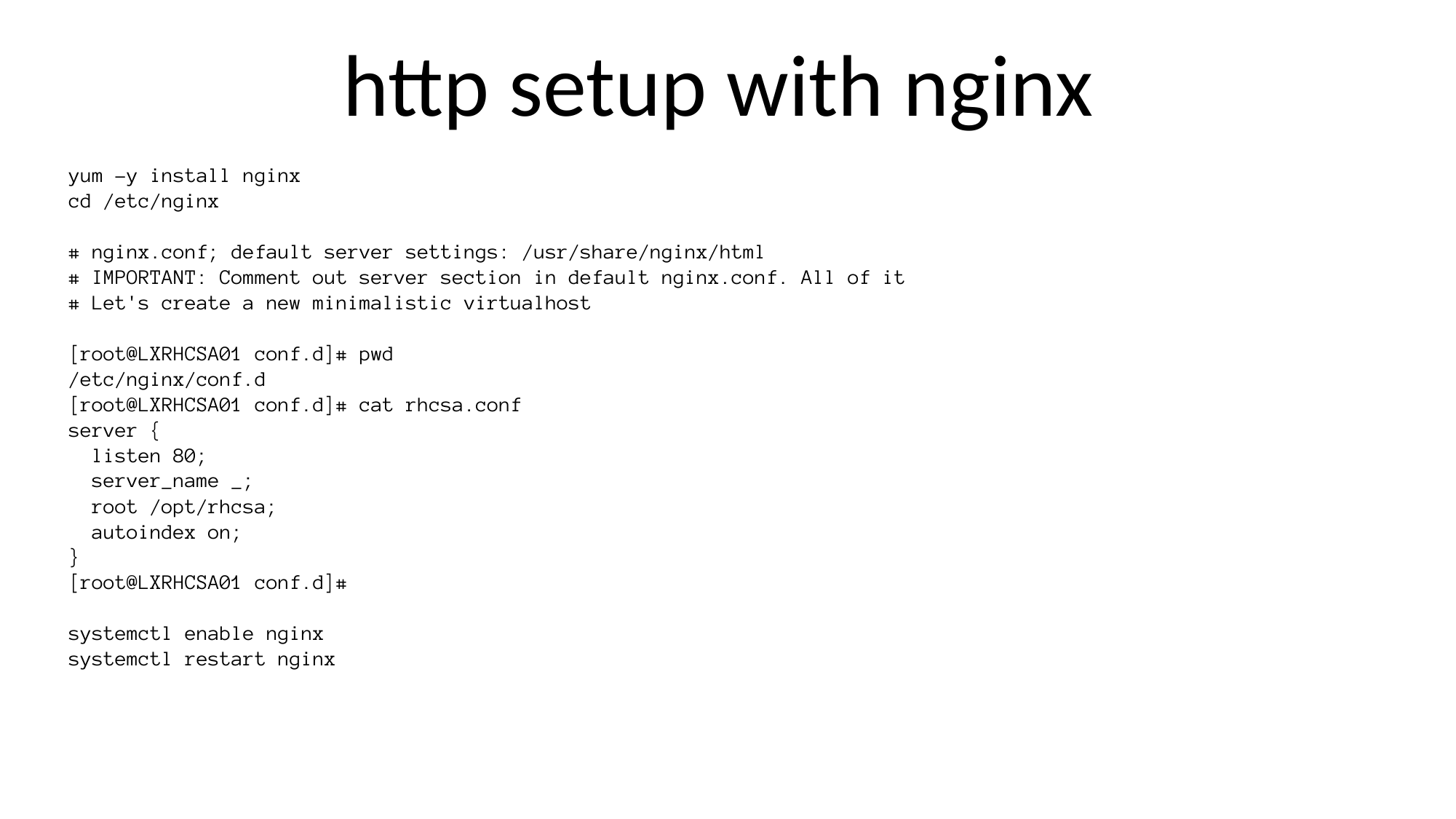

# http setup with nginx
yum -y install nginx
cd /etc/nginx

# nginx.conf; default server settings: /usr/share/nginx/html
# IMPORTANT: Comment out server section in default nginx.conf. All of it
# Let's create a new minimalistic virtualhost

[root@LXRHCSA01 conf.d]# pwd
/etc/nginx/conf.d
[root@LXRHCSA01 conf.d]# cat rhcsa.conf
server {
  listen 80;
  server_name _;
  root /opt/rhcsa;
  autoindex on;
}
[root@LXRHCSA01 conf.d]#

systemctl enable nginx
systemctl restart nginx